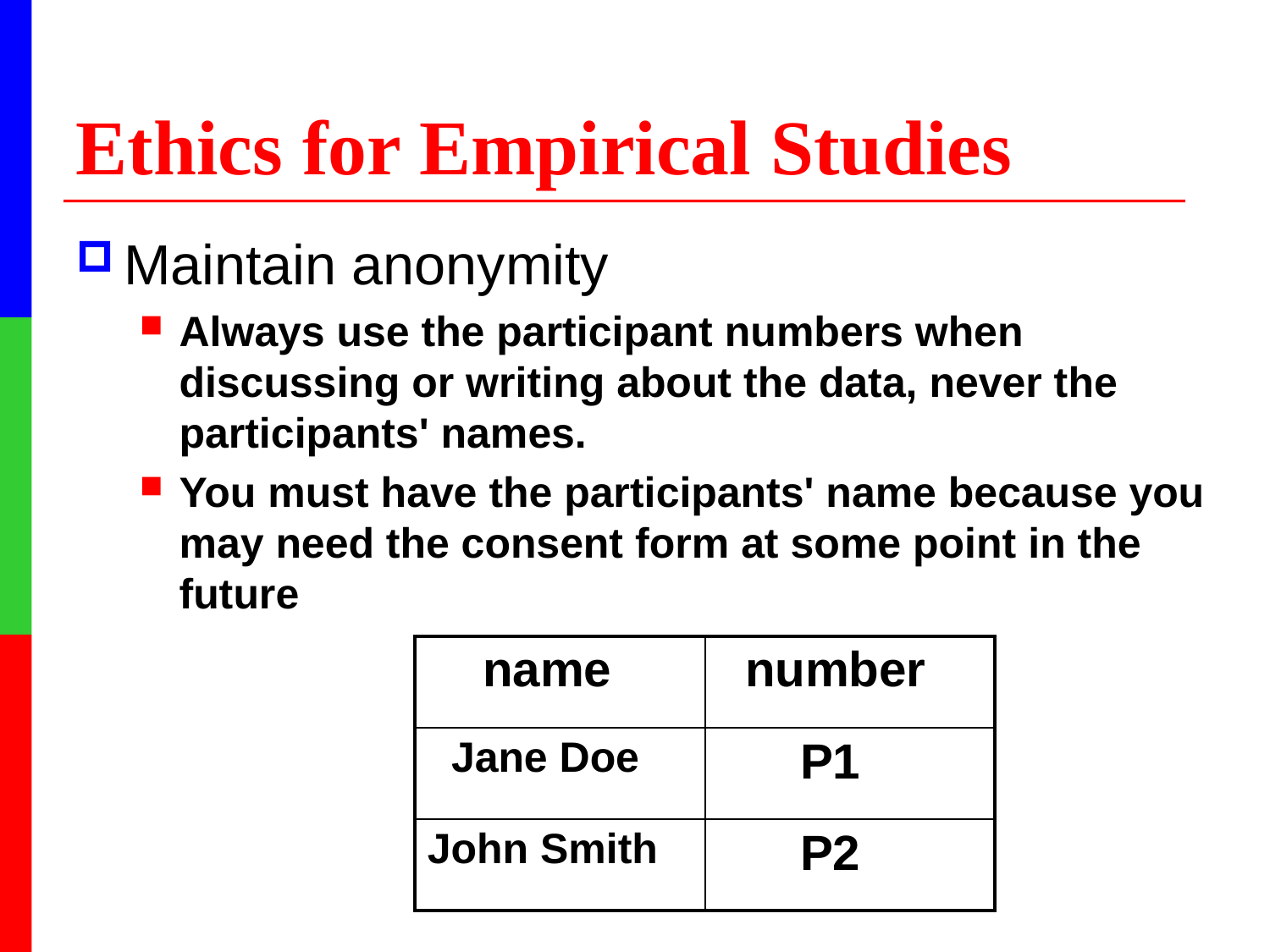

# Ethics for Empirical Studies
Maintain anonymity
Always use the participant numbers when discussing or writing about the data, never the participants' names.
You must have the participants' name because you may need the consent form at some point in the future
| name | number |
| --- | --- |
| Jane Doe | P1 |
| John Smith | P2 |